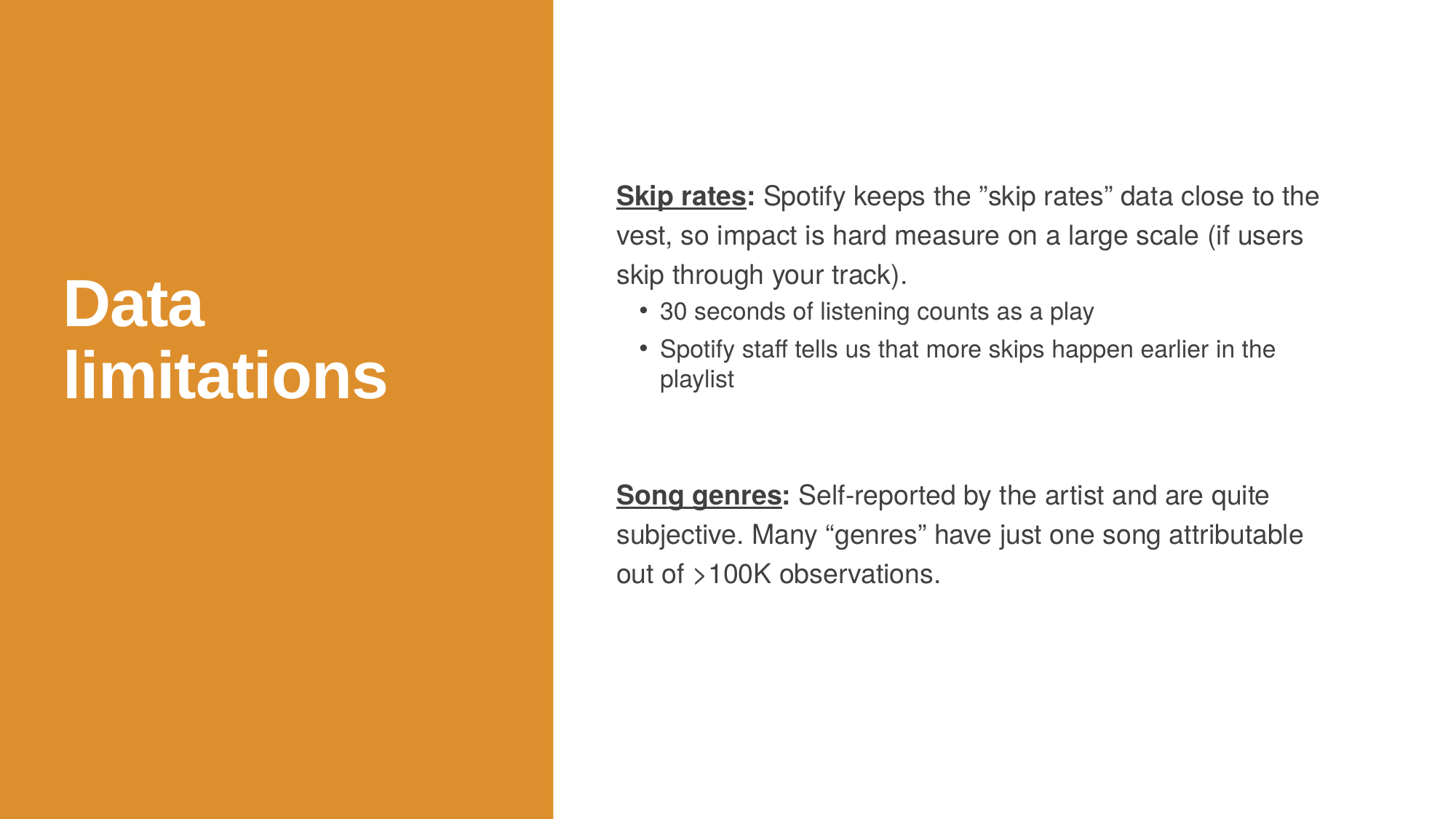

# Data limitations
Skip rates: Spotify keeps the ”skip rates” data close to the vest, so impact is hard measure on a large scale (if users skip through your track).
30 seconds of listening counts as a play
Spotify staff tells us that more skips happen earlier in the playlist

Song genres: Self-reported by the artist and are quite subjective. Many “genres” have just one song attributable out of >100K observations.